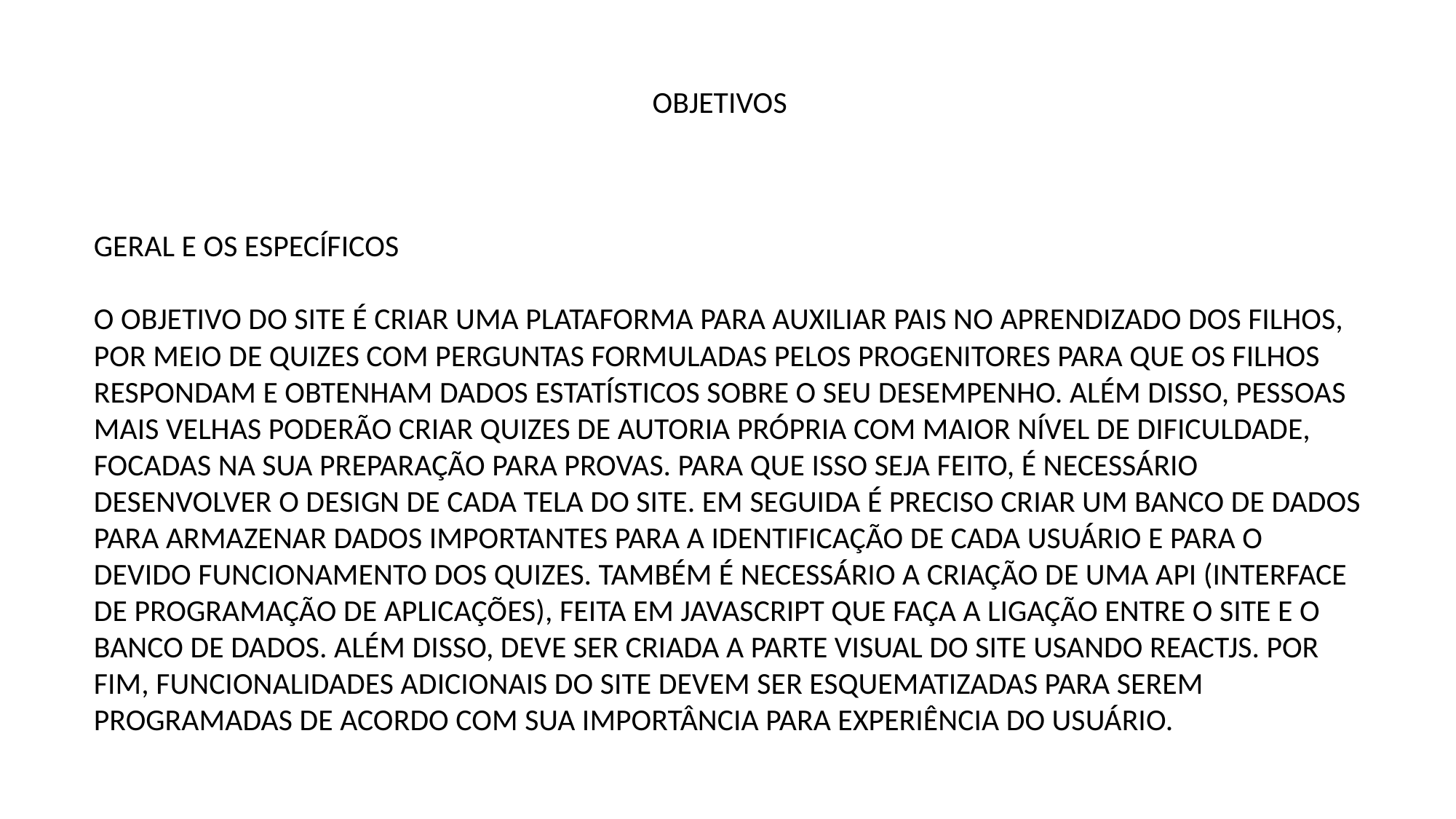

OBJETIVOS
GERAL E OS ESPECÍFICOS

O OBJETIVO DO SITE É CRIAR UMA PLATAFORMA PARA AUXILIAR PAIS NO APRENDIZADO DOS FILHOS, POR MEIO DE QUIZES COM PERGUNTAS FORMULADAS PELOS PROGENITORES PARA QUE OS FILHOS RESPONDAM E OBTENHAM DADOS ESTATÍSTICOS SOBRE O SEU DESEMPENHO. ALÉM DISSO, PESSOAS MAIS VELHAS PODERÃO CRIAR QUIZES DE AUTORIA PRÓPRIA COM MAIOR NÍVEL DE DIFICULDADE, FOCADAS NA SUA PREPARAÇÃO PARA PROVAS. PARA QUE ISSO SEJA FEITO, É NECESSÁRIO DESENVOLVER O DESIGN DE CADA TELA DO SITE. EM SEGUIDA É PRECISO CRIAR UM BANCO DE DADOS PARA ARMAZENAR DADOS IMPORTANTES PARA A IDENTIFICAÇÃO DE CADA USUÁRIO E PARA O DEVIDO FUNCIONAMENTO DOS QUIZES. TAMBÉM É NECESSÁRIO A CRIAÇÃO DE UMA API (INTERFACE DE PROGRAMAÇÃO DE APLICAÇÕES), FEITA EM JAVASCRIPT QUE FAÇA A LIGAÇÃO ENTRE O SITE E O BANCO DE DADOS. ALÉM DISSO, DEVE SER CRIADA A PARTE VISUAL DO SITE USANDO REACTJS. POR FIM, FUNCIONALIDADES ADICIONAIS DO SITE DEVEM SER ESQUEMATIZADAS PARA SEREM PROGRAMADAS DE ACORDO COM SUA IMPORTÂNCIA PARA EXPERIÊNCIA DO USUÁRIO.